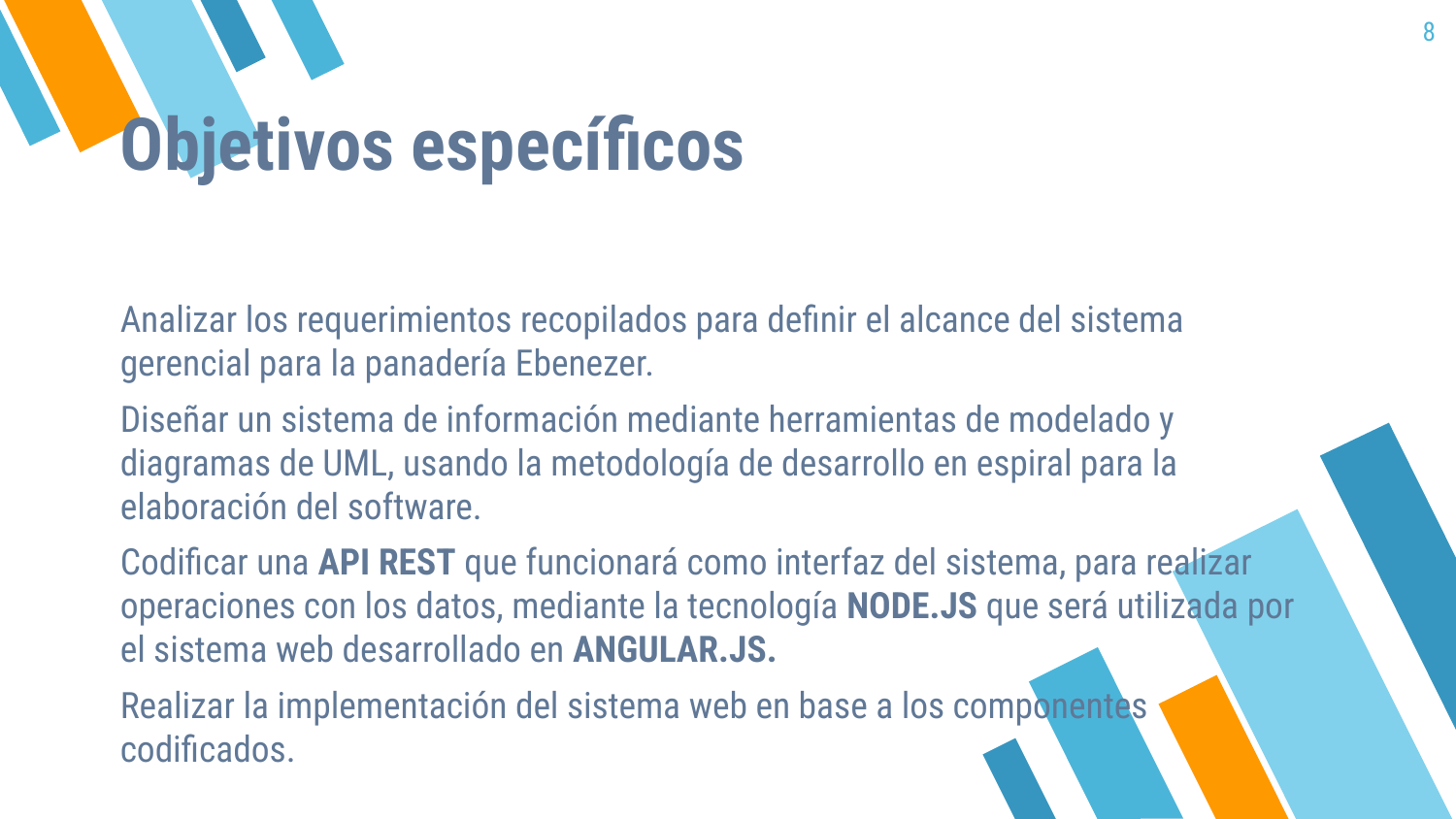

8

Objetivos específicos

Analizar los requerimientos recopilados para definir el alcance del sistema gerencial para la panadería Ebenezer.
Diseñar un sistema de información mediante herramientas de modelado y diagramas de UML, usando la metodología de desarrollo en espiral para la elaboración del software.
Codificar una API REST que funcionará como interfaz del sistema, para realizar operaciones con los datos, mediante la tecnología NODE.JS que será utilizada por el sistema web desarrollado en ANGULAR.JS.
Realizar la implementación del sistema web en base a los componentes codificados.